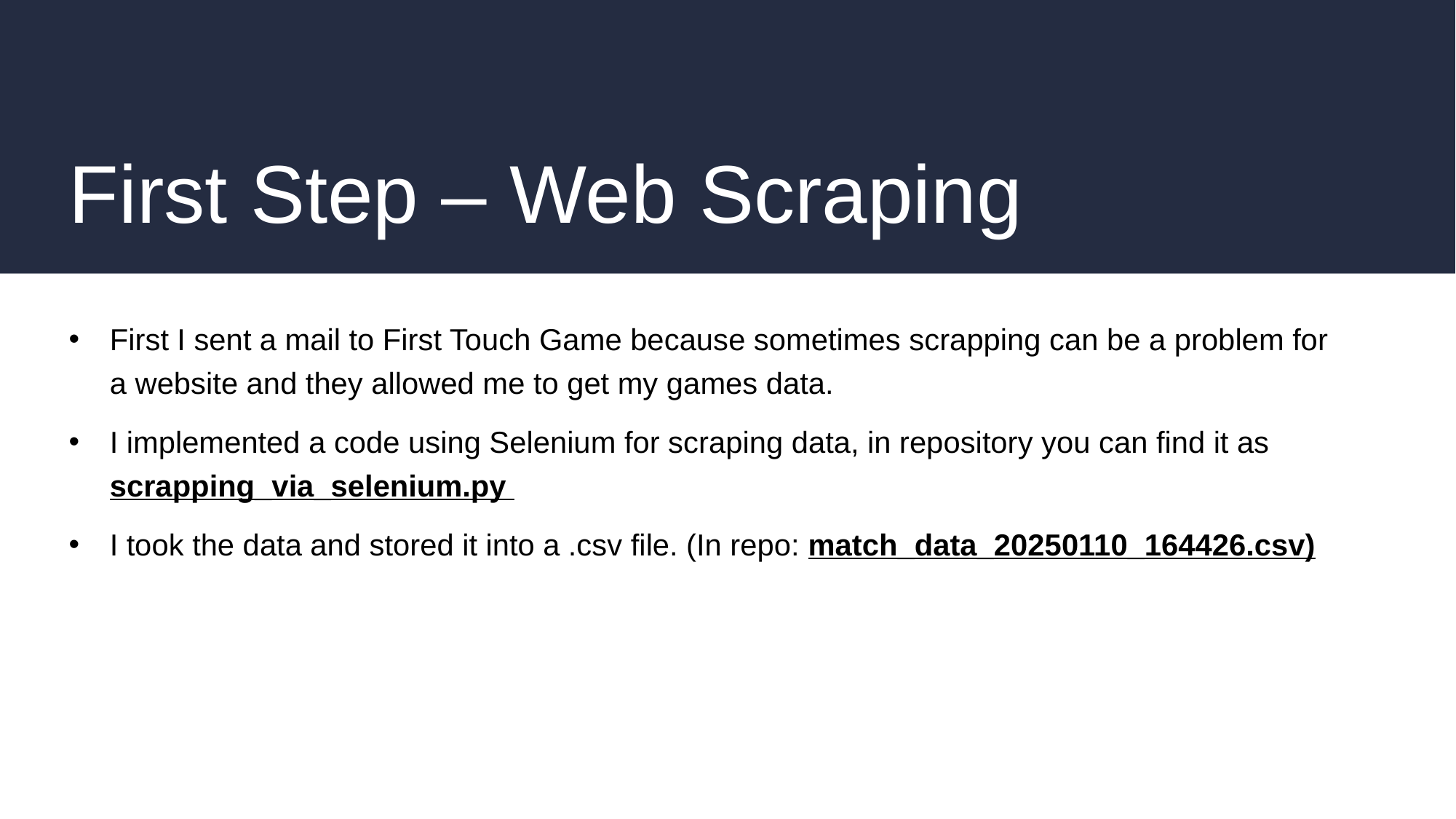

# First Step – Web Scraping
First I sent a mail to First Touch Game because sometimes scrapping can be a problem for a website and they allowed me to get my games data.
I implemented a code using Selenium for scraping data, in repository you can find it as scrapping_via_selenium.py
I took the data and stored it into a .csv file. (In repo: match_data_20250110_164426.csv)